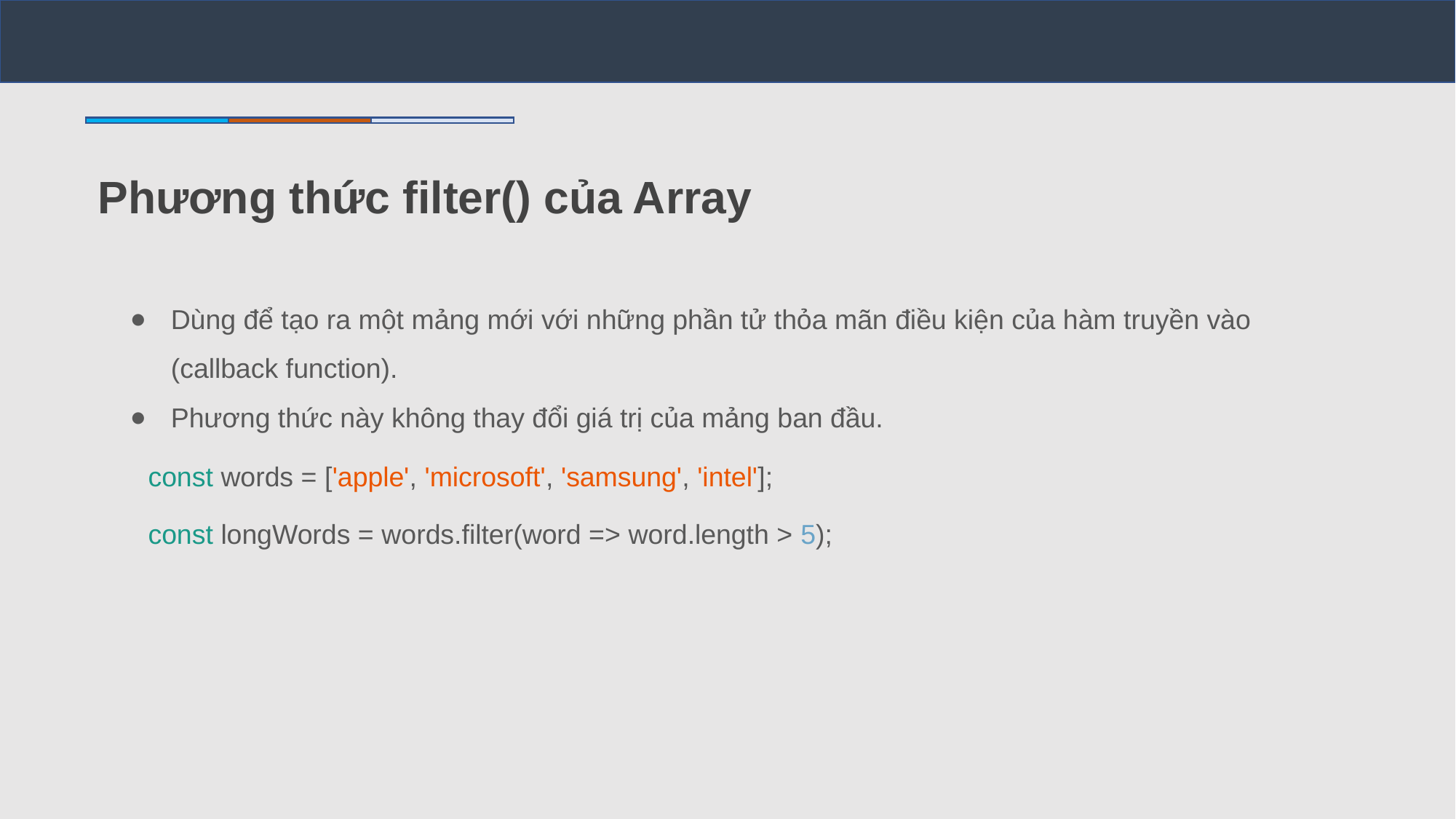

Phương thức filter() của Array

Dùng để tạo ra một mảng mới với những phần tử thỏa mãn điều kiện của hàm truyền vào (callback function).
Phương thức này không thay đổi giá trị của mảng ban đầu.

const words = ['apple', 'microsoft', 'samsung', 'intel'];
const longWords = words.filter(word => word.length > 5);